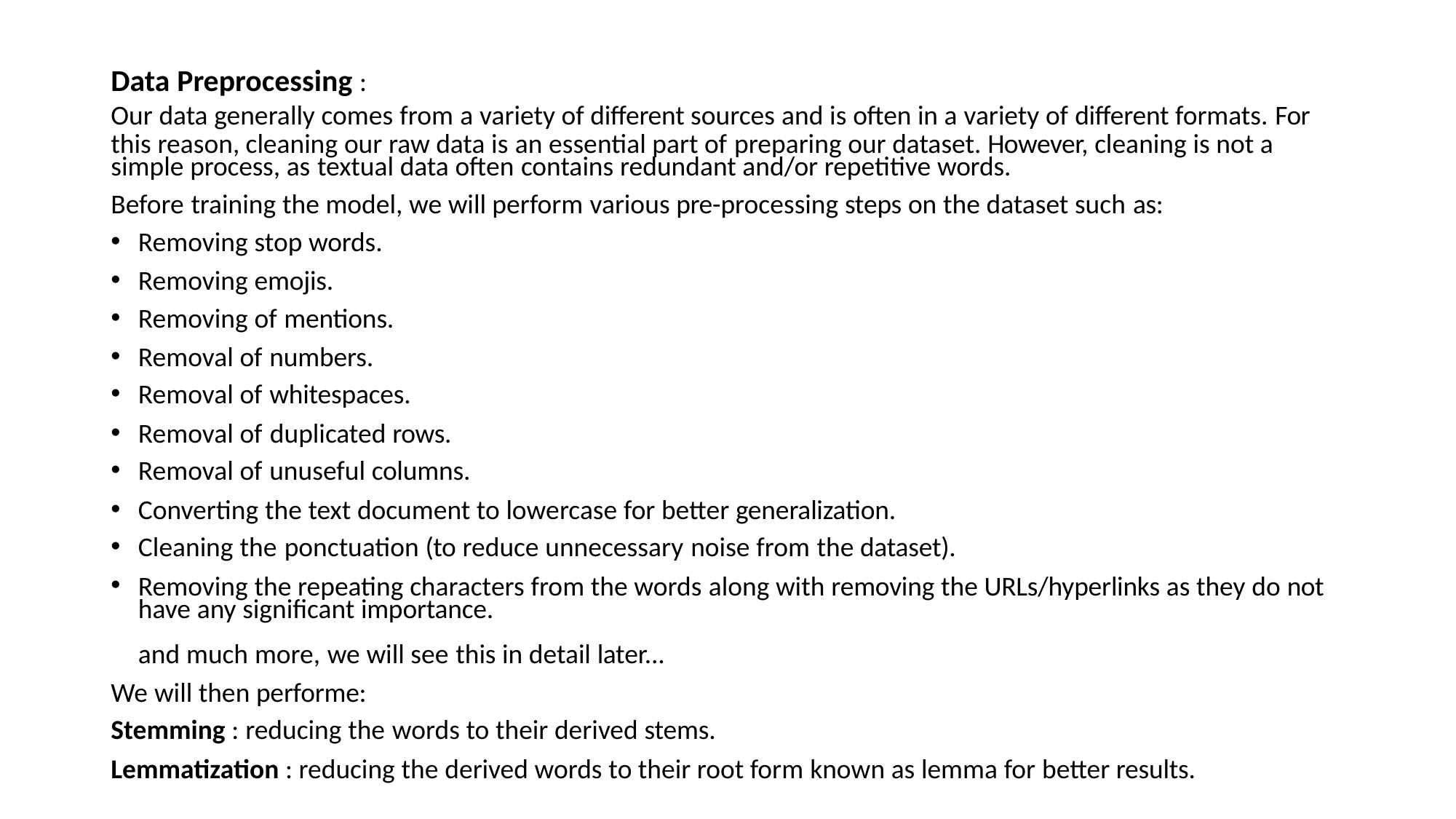

# Data Preprocessing :
Our data generally comes from a variety of different sources and is often in a variety of different formats. For
this reason, cleaning our raw data is an essential part of preparing our dataset. However, cleaning is not a simple process, as textual data often contains redundant and/or repetitive words.
Before training the model, we will perform various pre-processing steps on the dataset such as:
Removing stop words.
Removing emojis.
Removing of mentions.
Removal of numbers.
Removal of whitespaces.
Removal of duplicated rows.
Removal of unuseful columns.
Converting the text document to lowercase for better generalization.
Cleaning the ponctuation (to reduce unnecessary noise from the dataset).
Removing the repeating characters from the words along with removing the URLs/hyperlinks as they do not have any significant importance.
and much more, we will see this in detail later...
We will then performe:
Stemming : reducing the words to their derived stems.
Lemmatization : reducing the derived words to their root form known as lemma for better results.